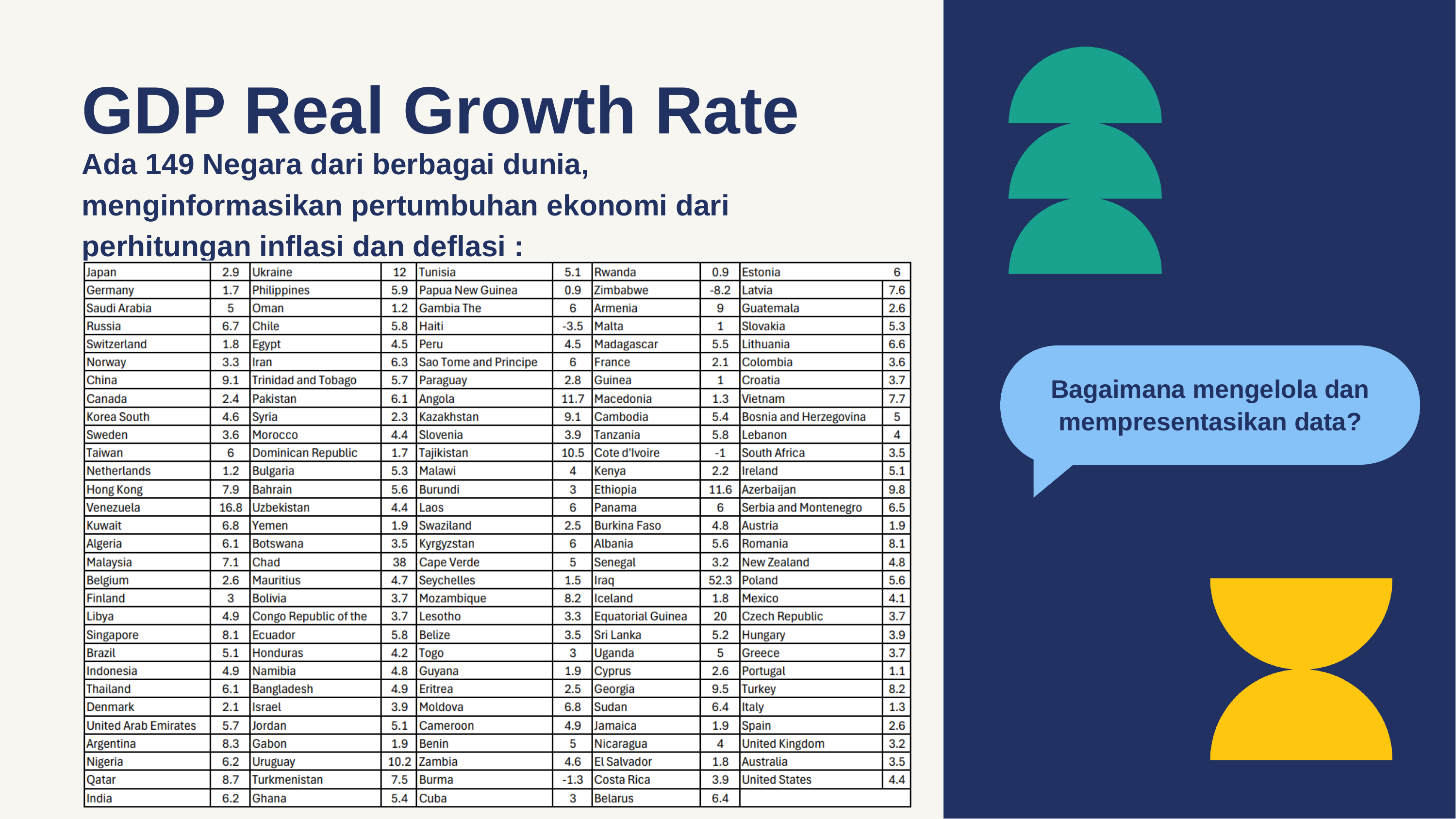

GDP Real Growth Rate
Ada 149 Negara dari berbagai dunia, menginformasikan pertumbuhan ekonomi dari perhitungan inflasi dan deflasi :

Bagaimana mengelola dan mempresentasikan data?